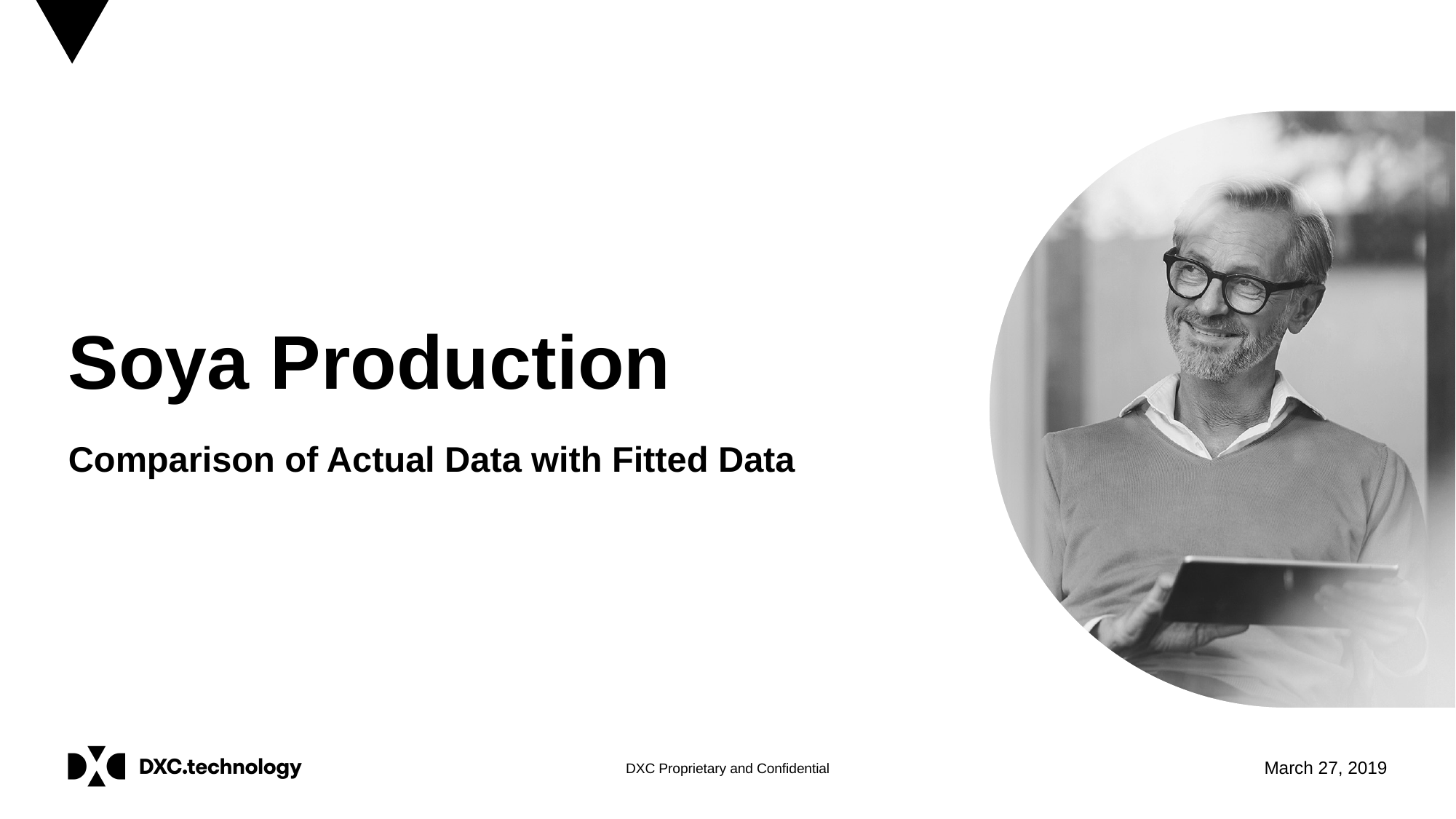

# Soya Production
Comparison of Actual Data with Fitted Data